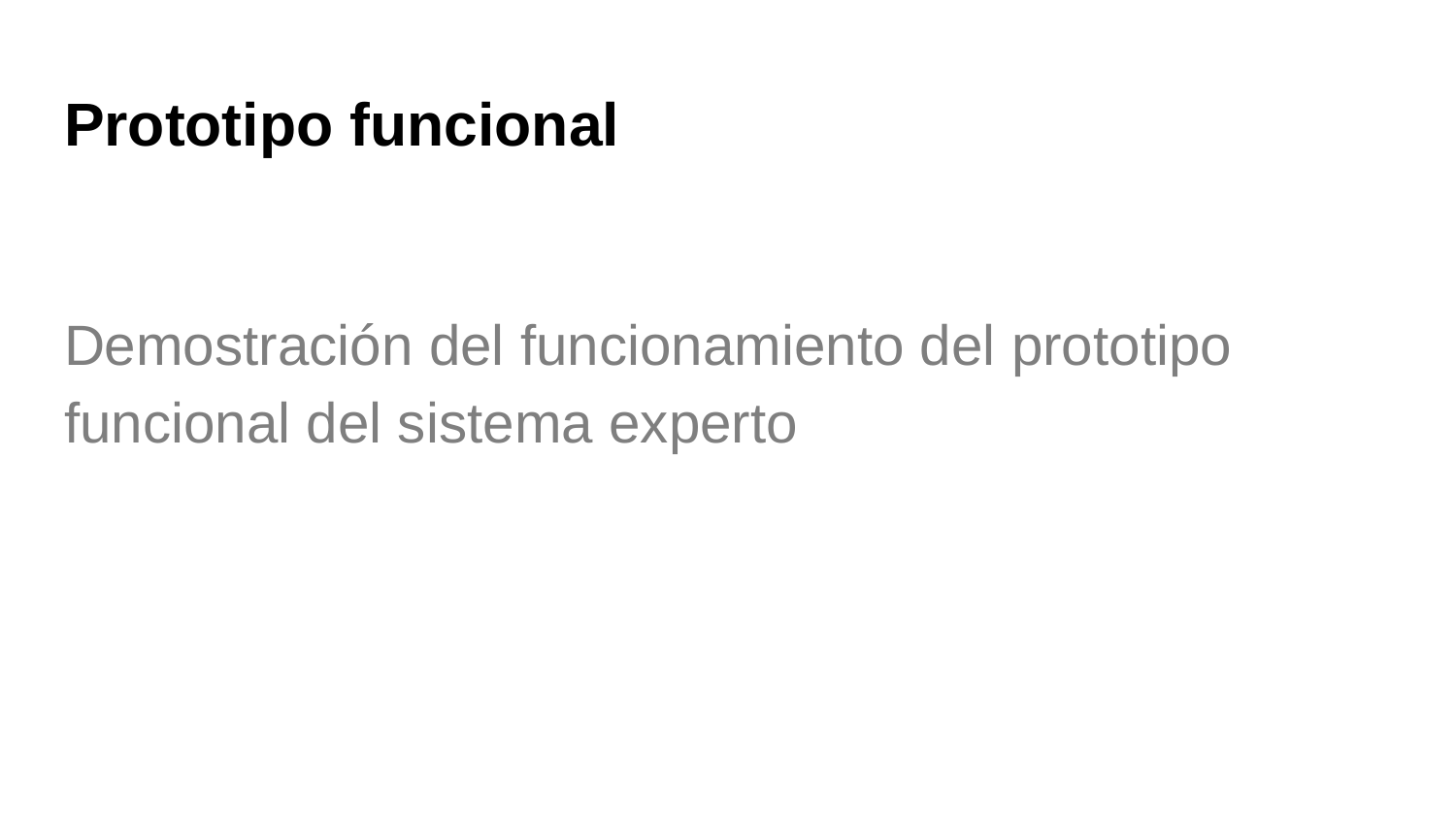

# Prototipo funcional

Demostración del funcionamiento del prototipo funcional del sistema experto